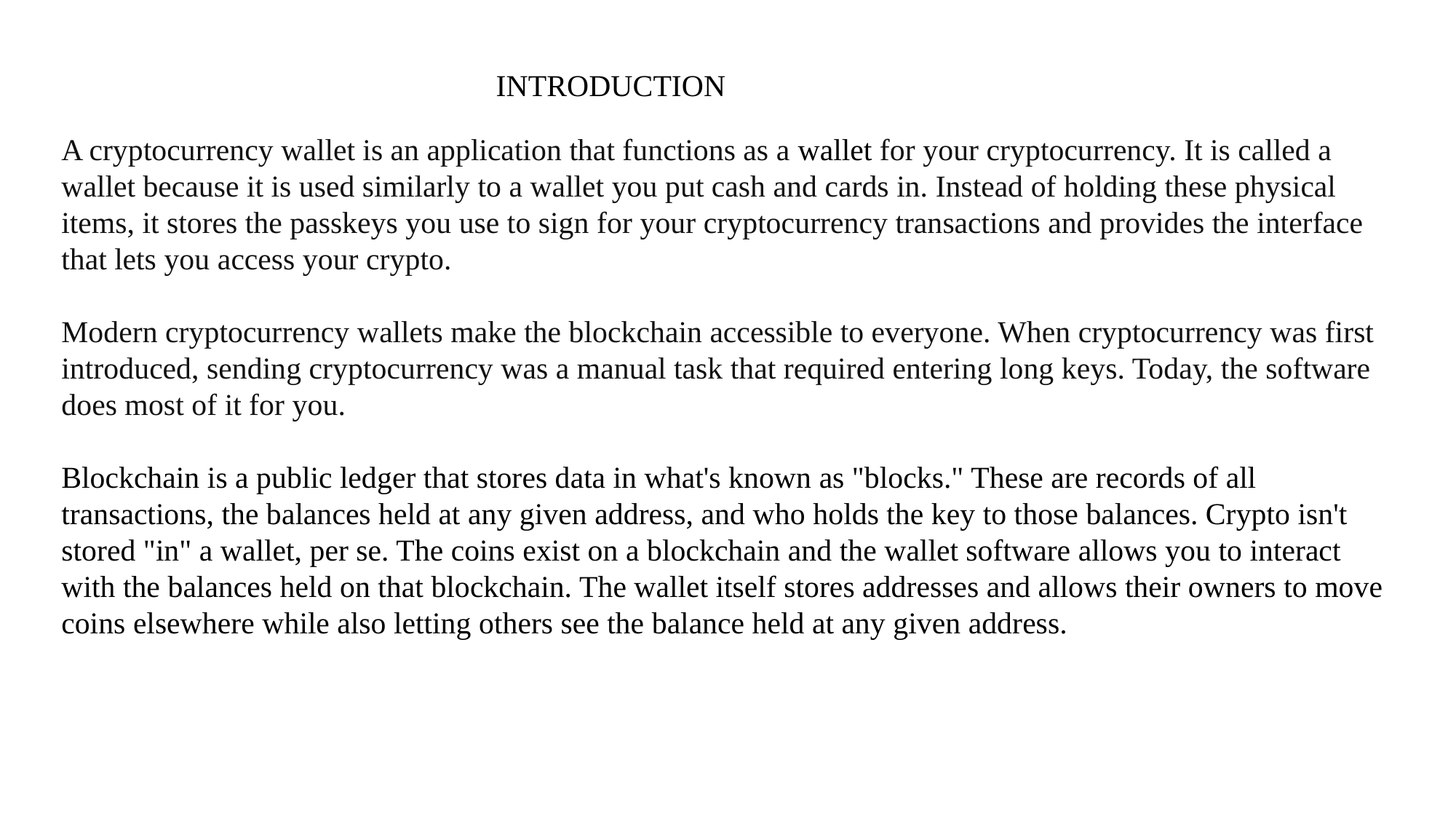

INTRODUCTION
A cryptocurrency wallet is an application that functions as a wallet for your cryptocurrency. It is called a wallet because it is used similarly to a wallet you put cash and cards in. Instead of holding these physical items, it stores the passkeys you use to sign for your cryptocurrency transactions and provides the interface that lets you access your crypto.

Modern cryptocurrency wallets make the blockchain accessible to everyone. When cryptocurrency was first introduced, sending cryptocurrency was a manual task that required entering long keys. Today, the software does most of it for you.

Blockchain is a public ledger that stores data in what's known as "blocks." These are records of all transactions, the balances held at any given address, and who holds the key to those balances. Crypto isn't stored "in" a wallet, per se. The coins exist on a blockchain and the wallet software allows you to interact with the balances held on that blockchain. The wallet itself stores addresses and allows their owners to move coins elsewhere while also letting others see the balance held at any given address.